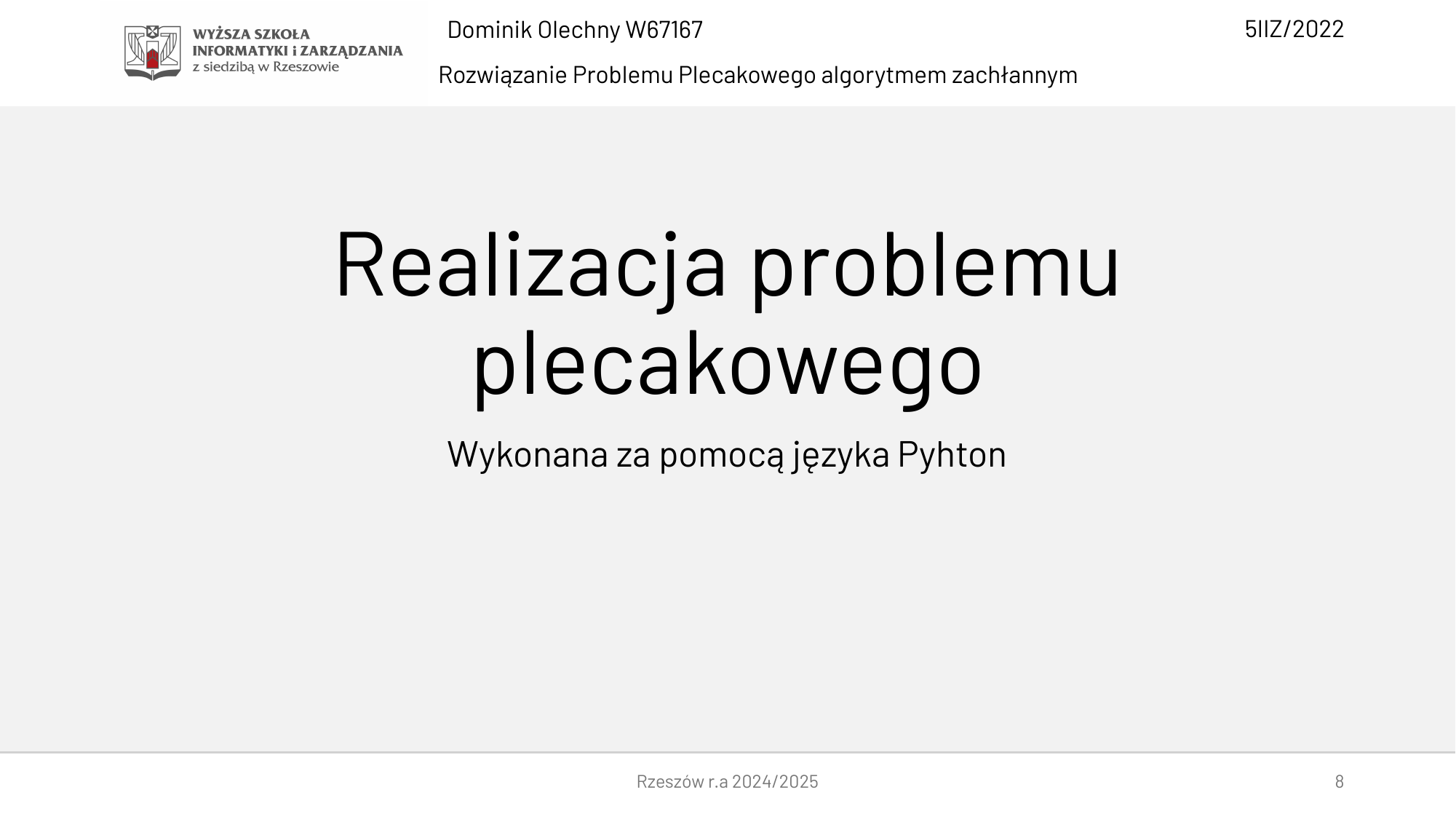

# Realizacja problemu plecakowego
Wykonana za pomocą języka Pyhton
Rzeszów r.a 2024/2025
8